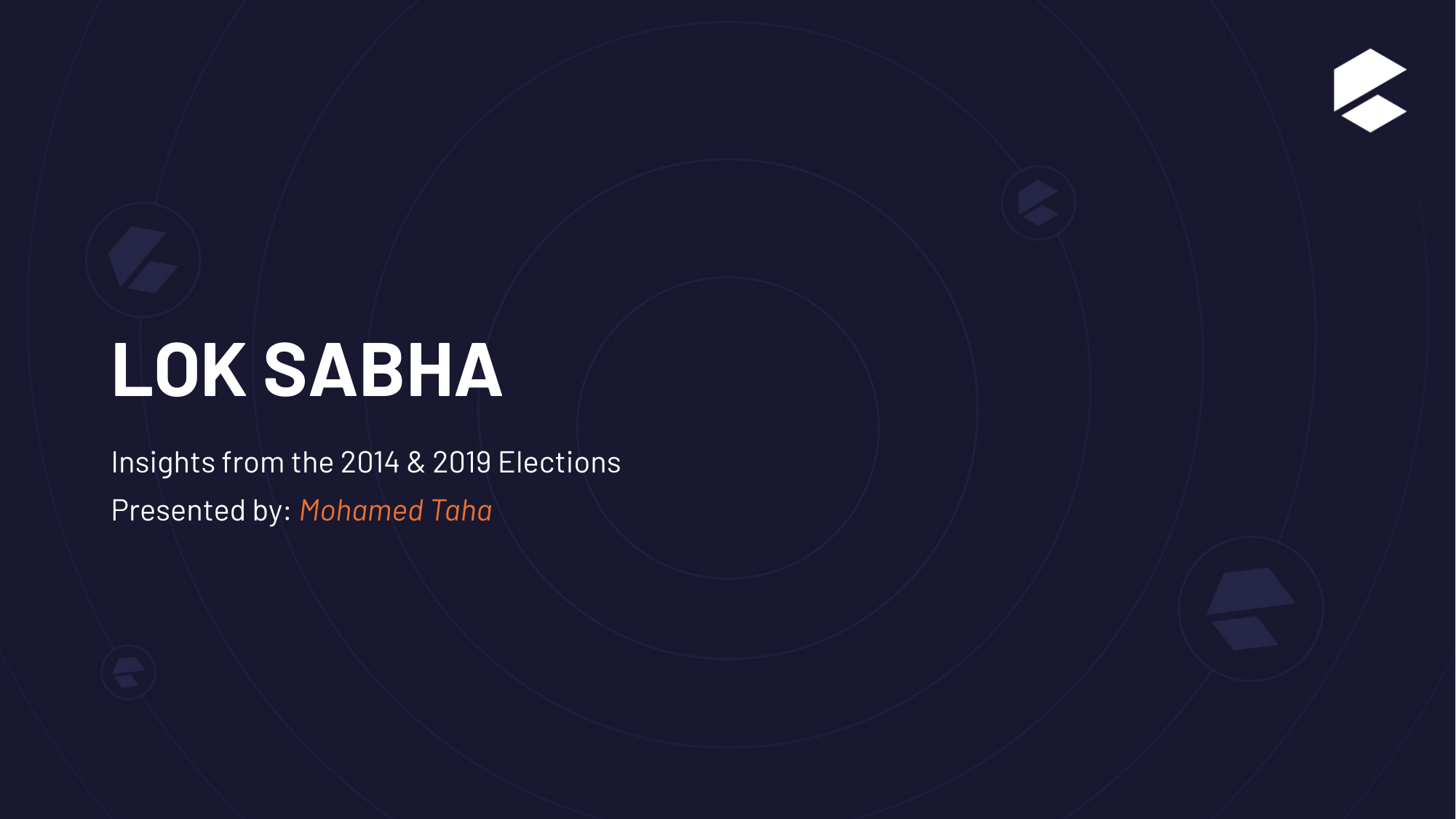

# LOK SABHA
Insights from the 2014 & 2019 Elections
Presented by: Mohamed Taha